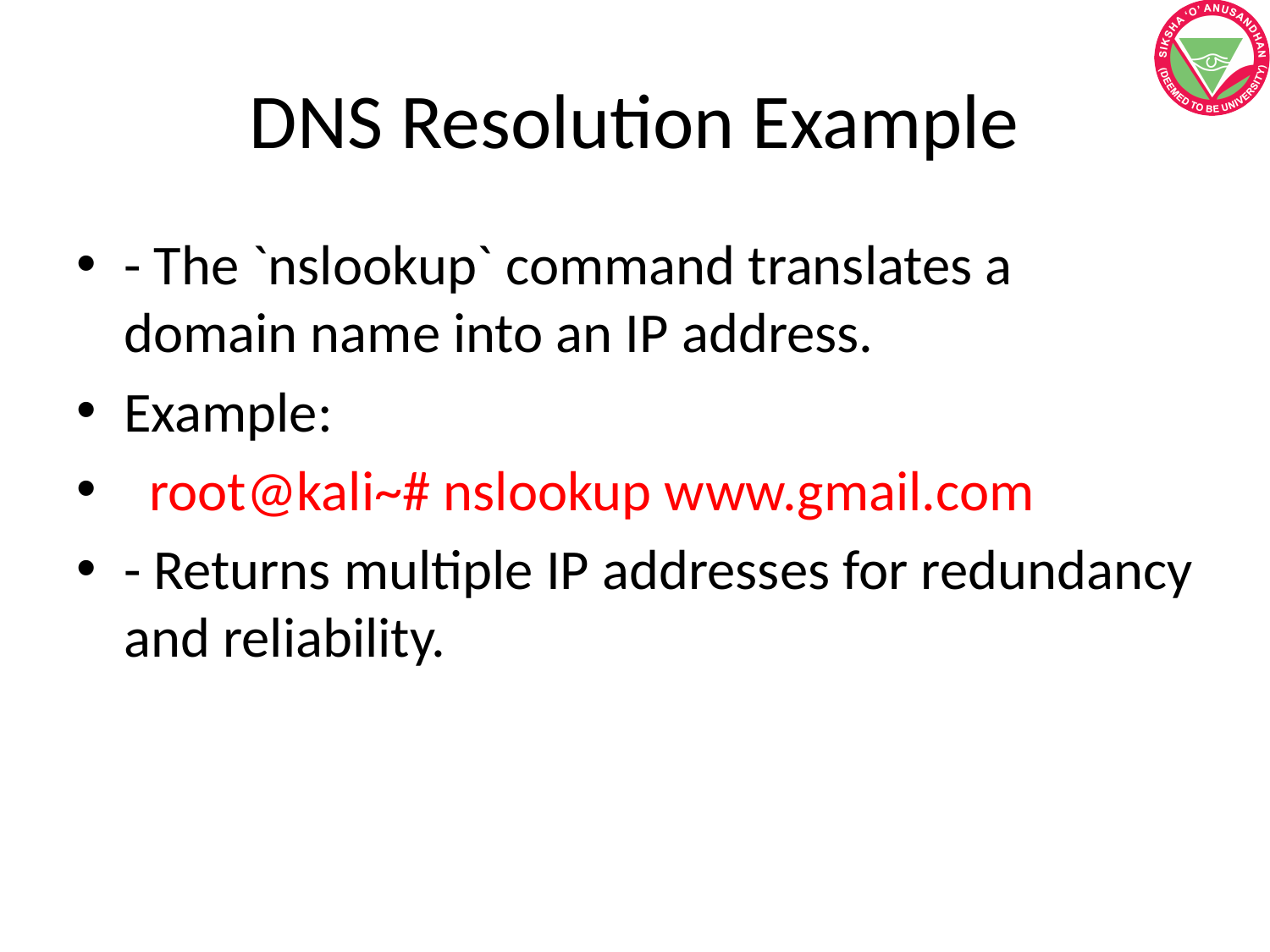

# DNS Resolution Example
- The `nslookup` command translates a domain name into an IP address.
Example:
  root@kali~# nslookup www.gmail.com
- Returns multiple IP addresses for redundancy and reliability.